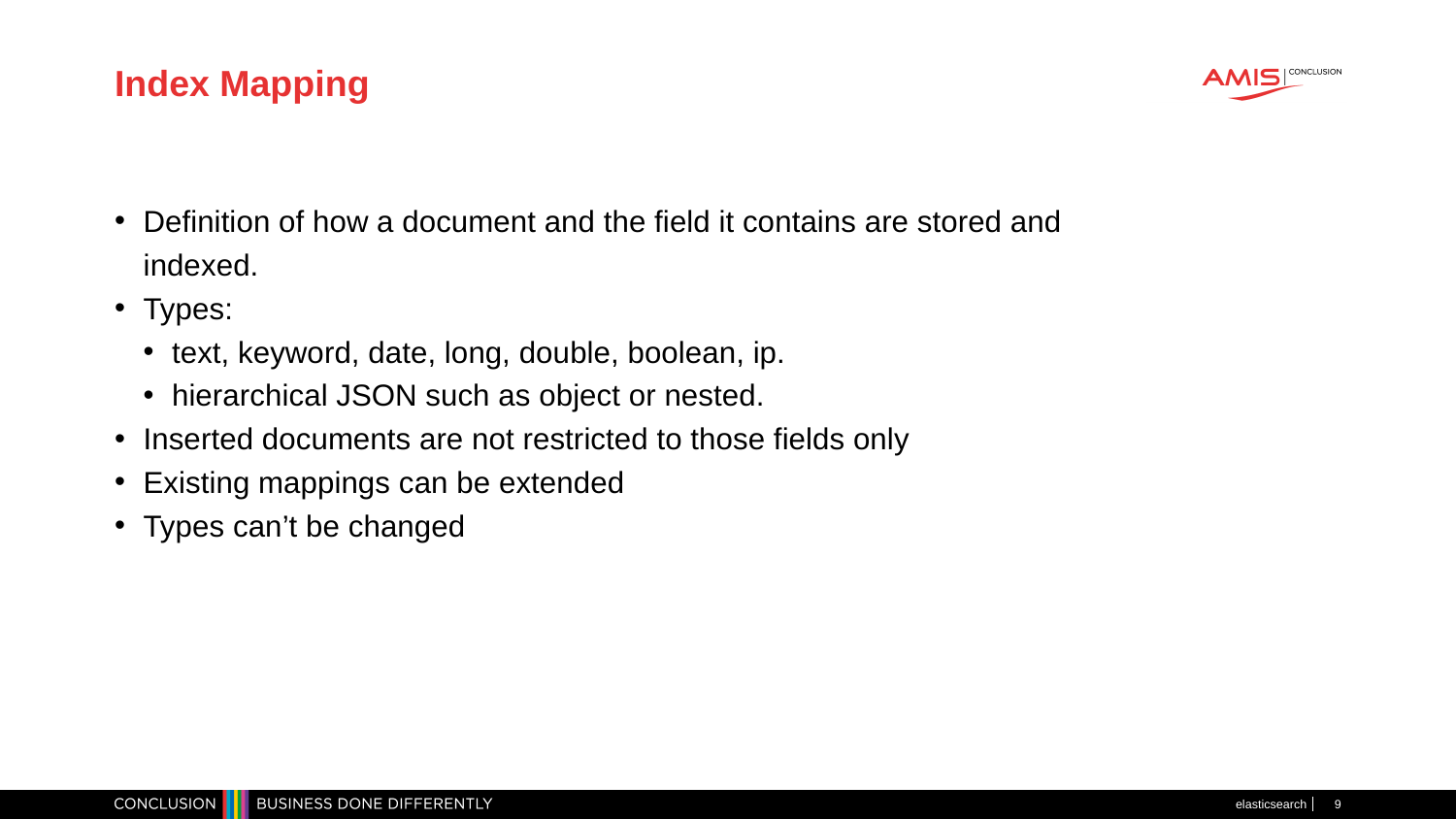

# Index Mapping
Definition of how a document and the field it contains are stored and indexed.
Types:
text, keyword, date, long, double, boolean, ip.
hierarchical JSON such as object or nested.
Inserted documents are not restricted to those fields only
Existing mappings can be extended
Types can’t be changed

elasticsearch
9